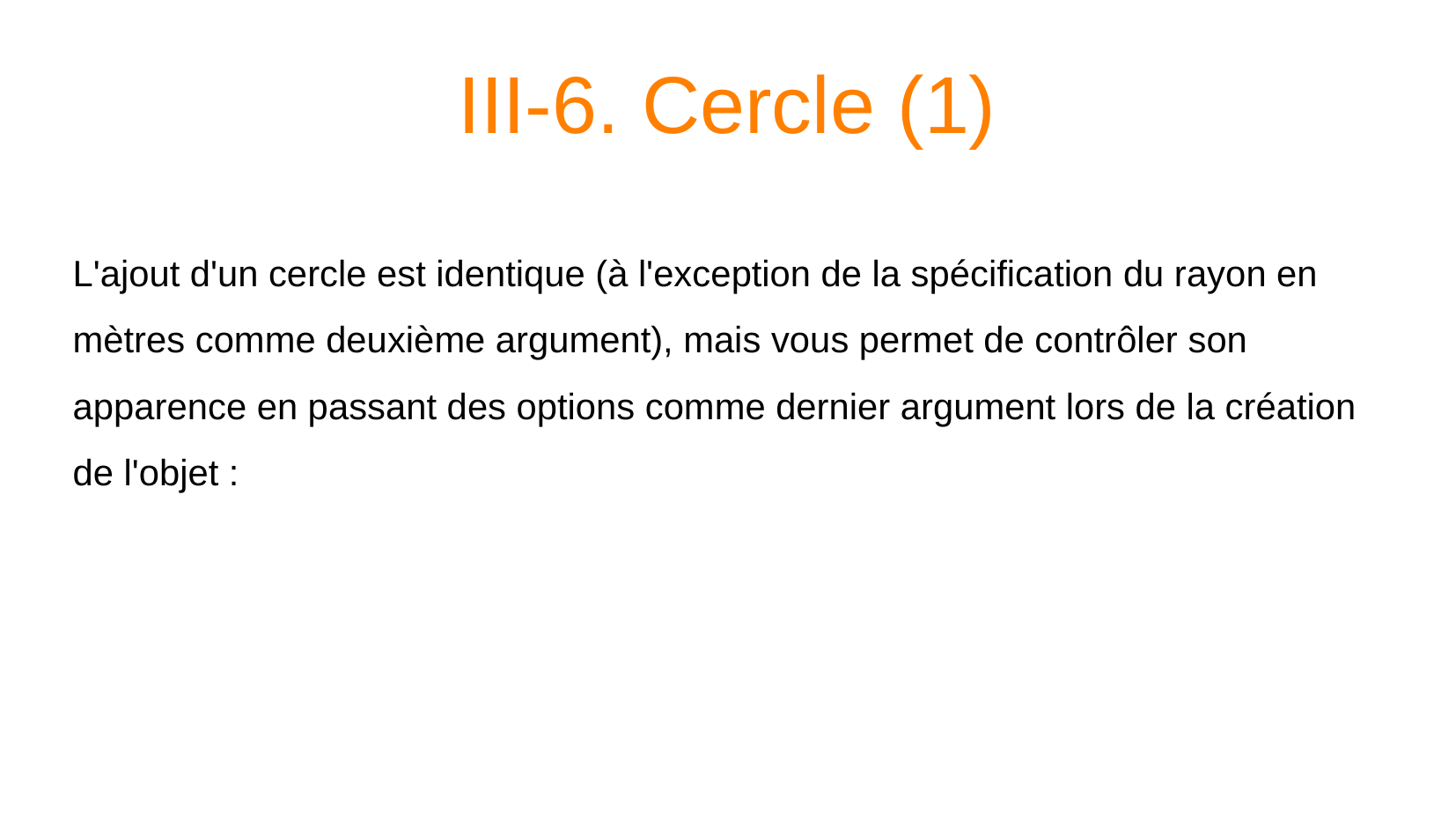

# III-6. Cercle (1)
L'ajout d'un cercle est identique (à l'exception de la spécification du rayon en mètres comme deuxième argument), mais vous permet de contrôler son apparence en passant des options comme dernier argument lors de la création de l'objet :